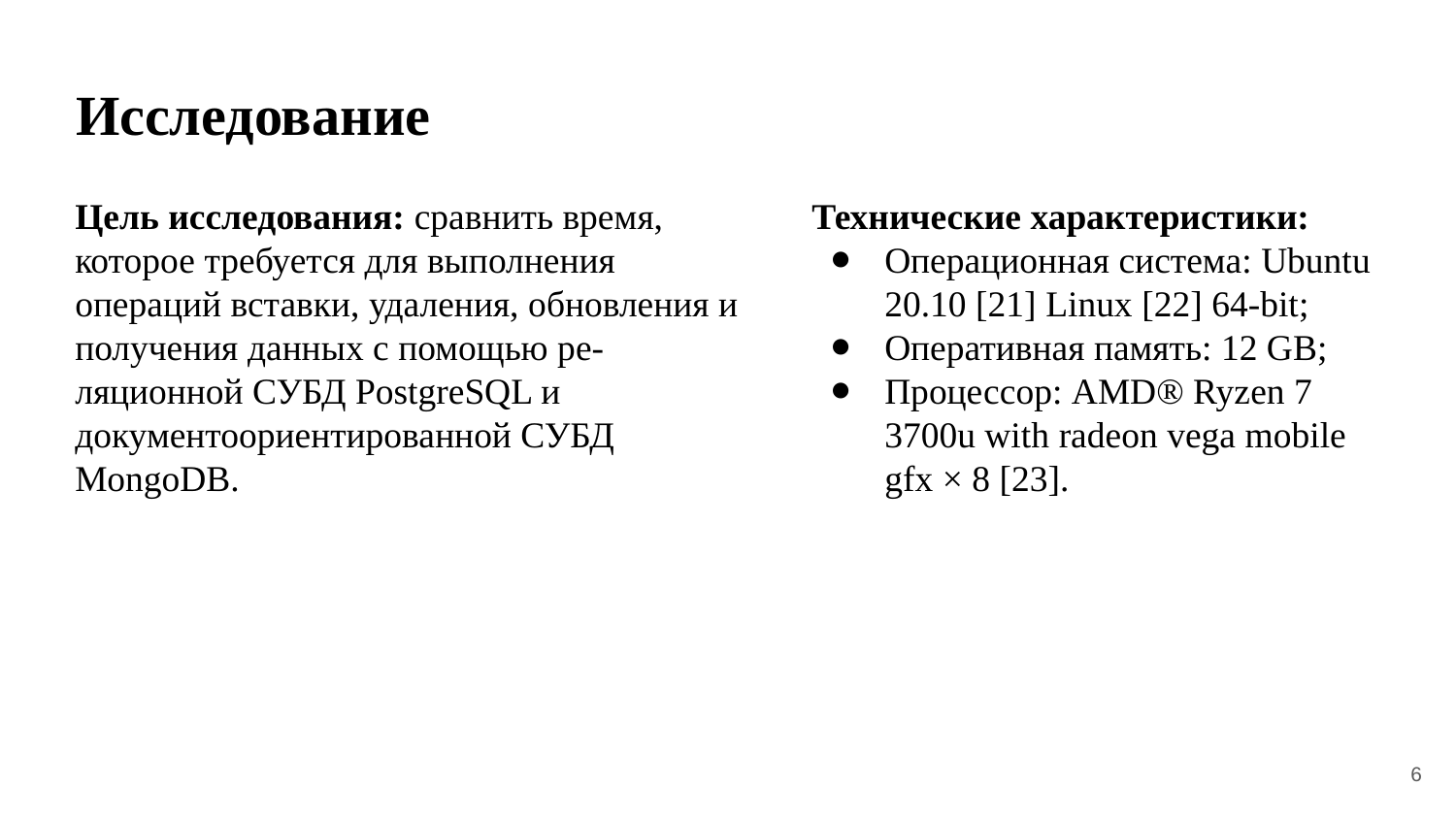

# Исследование
Цель исследования: сравнить время, которое требуется для выполнения
операций вставки, удаления, обновления и получения данных с помощью ре-
ляционной СУБД PostgreSQL и документоориентированной СУБД MongoDB.

Технические характеристики:
Операционная система: Ubuntu 20.10 [21] Linux [22] 64-bit;
Оперативная память: 12 GB;
Процессор: AMD® Ryzen 7 3700u with radeon vega mobile gfx × 8 [23].

6